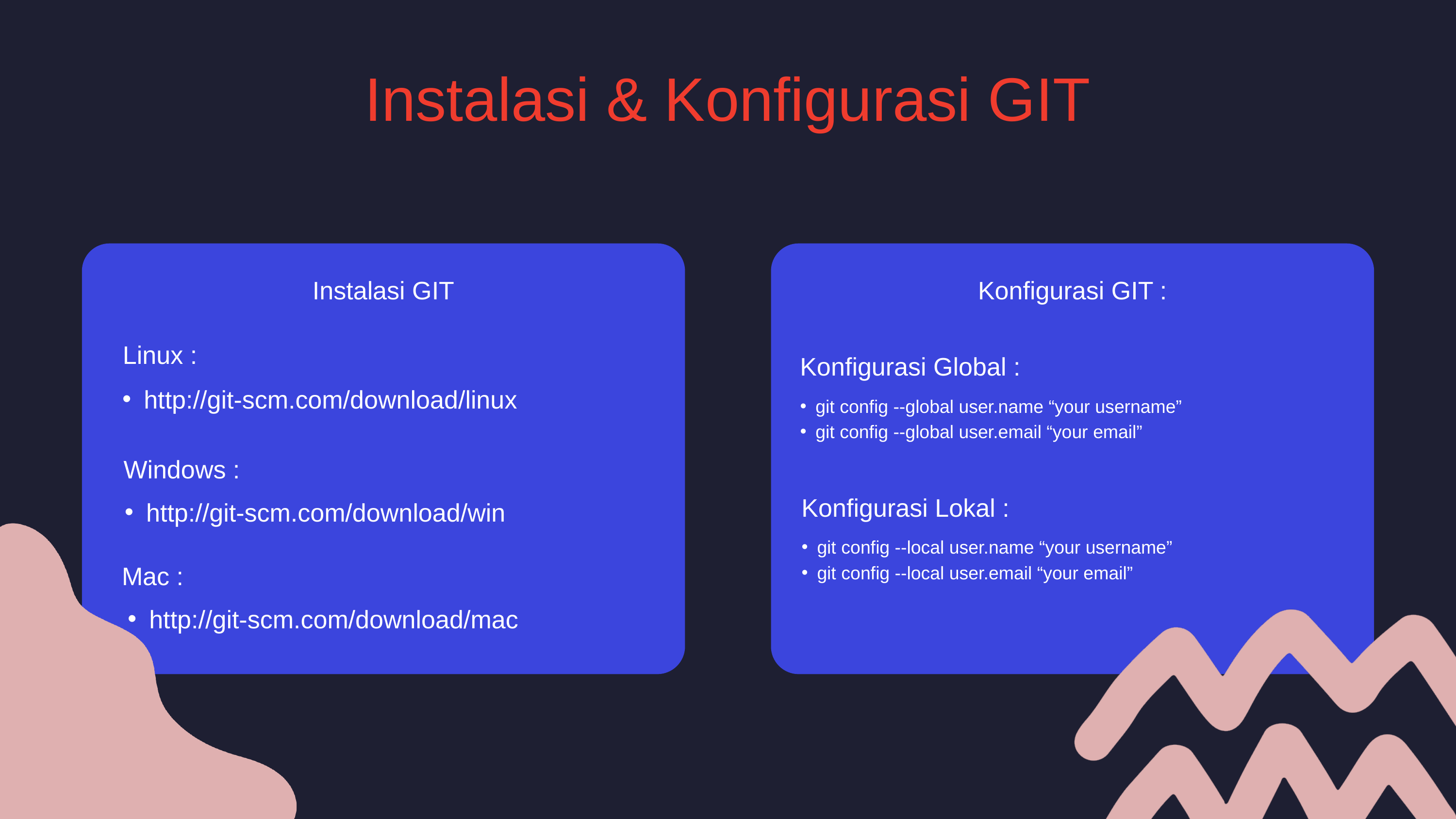

Instalasi & Konfigurasi GIT

Instalasi GIT
Linux :
http://git-scm.com/download/linux
Windows :
http://git-scm.com/download/win
Mac :
http://git-scm.com/download/mac

Konfigurasi GIT :
Konfigurasi Global :
git config --global user.name “your username”
git config --global user.email “your email”
Konfigurasi Lokal :
git config --local user.name “your username”
git config --local user.email “your email”